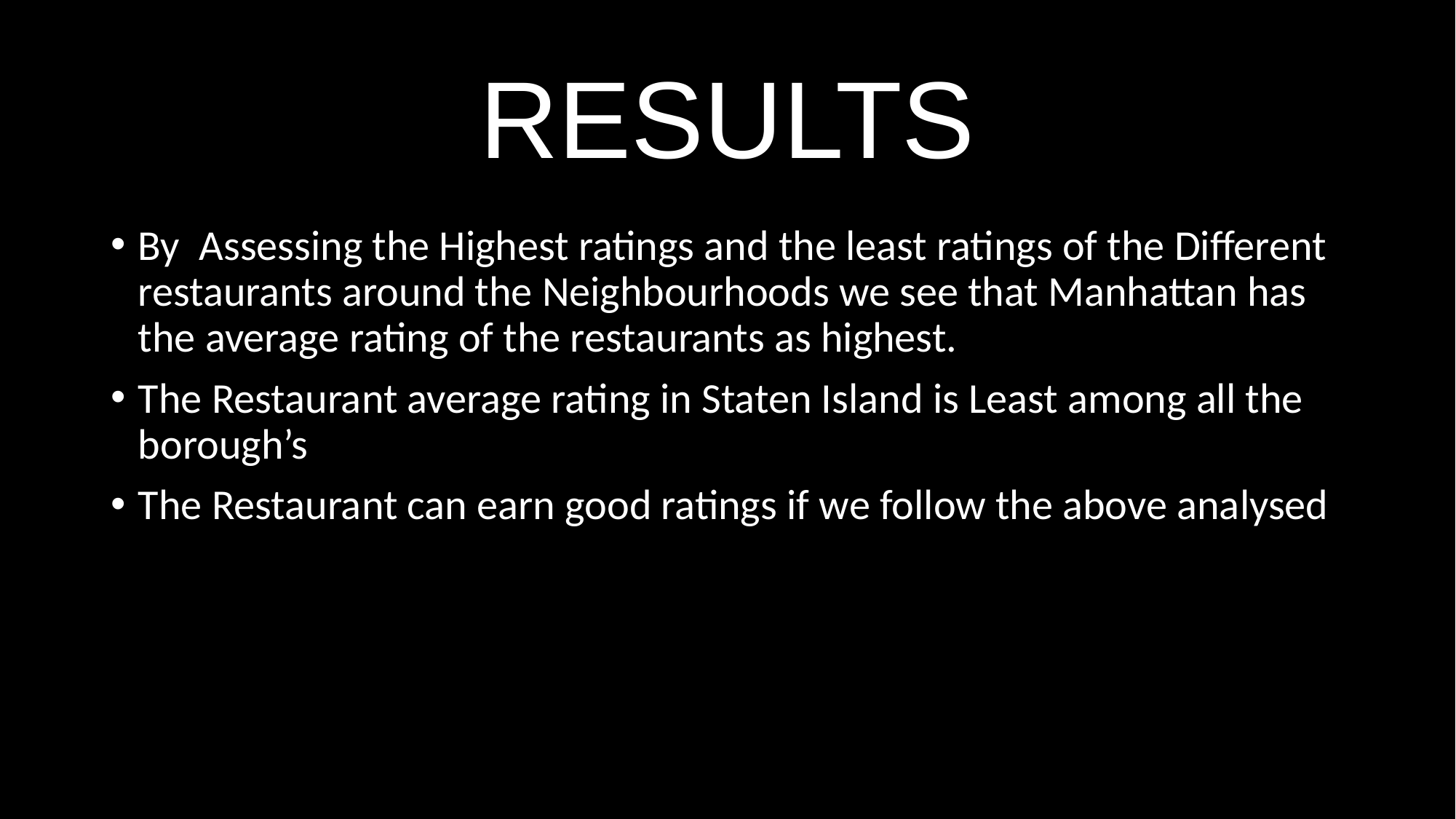

# RESULTS
By  Assessing the Highest ratings and the least ratings of the Different restaurants around the Neighbourhoods we see that Manhattan has the average rating of the restaurants as highest.
The Restaurant average rating in Staten Island is Least among all the borough’s
The Restaurant can earn good ratings if we follow the above analysed